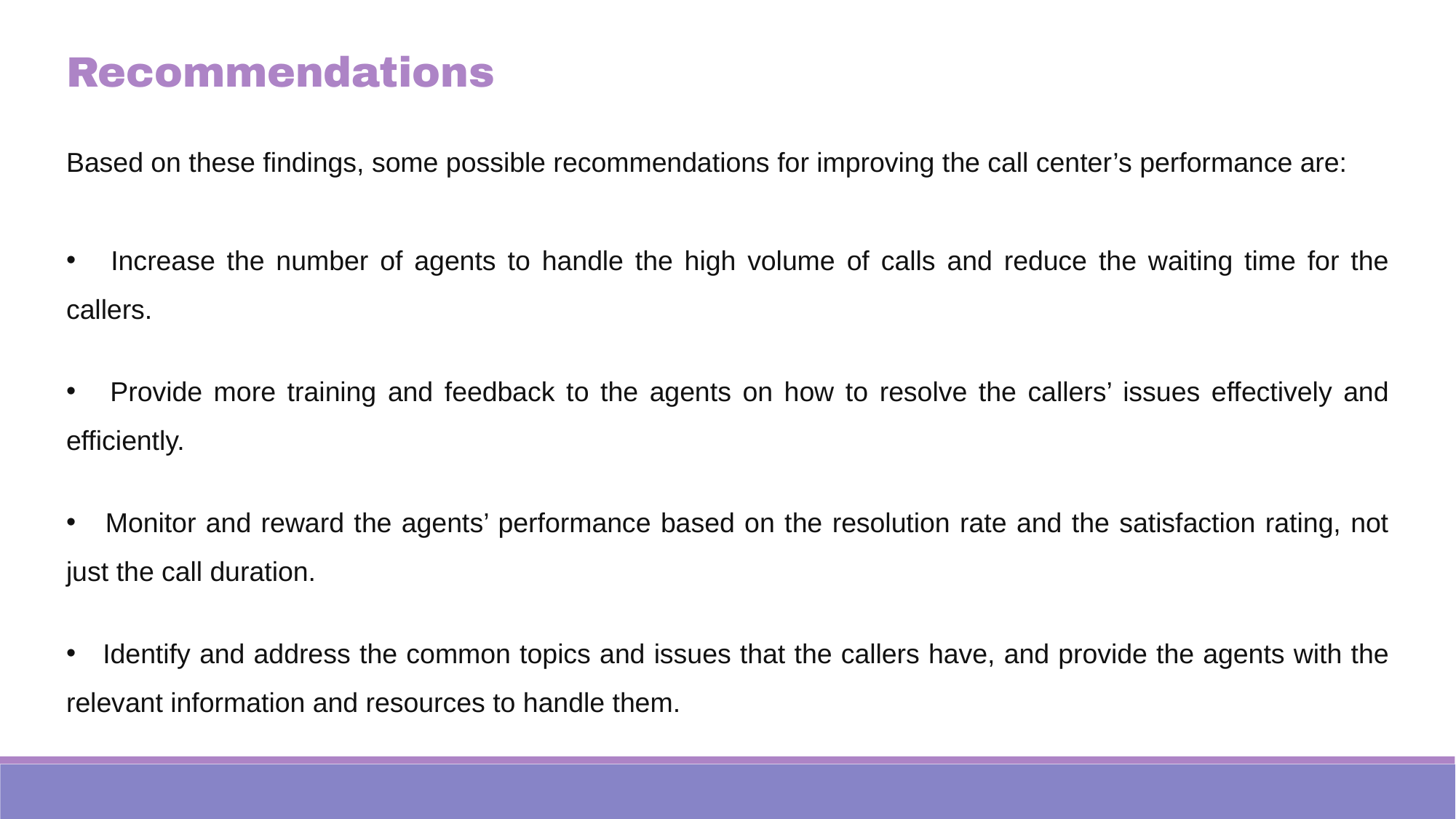

Recommendations

Based on these findings, some possible recommendations for improving the call center’s performance are:

   Increase the number of agents to handle the high volume of calls and reduce the waiting time for the callers.

   Provide more training and feedback to the agents on how to resolve the callers’ issues effectively and efficiently.

   Monitor and reward the agents’ performance based on the resolution rate and the satisfaction rating, not just the call duration.

   Identify and address the common topics and issues that the callers have, and provide the agents with the relevant information and resources to handle them.